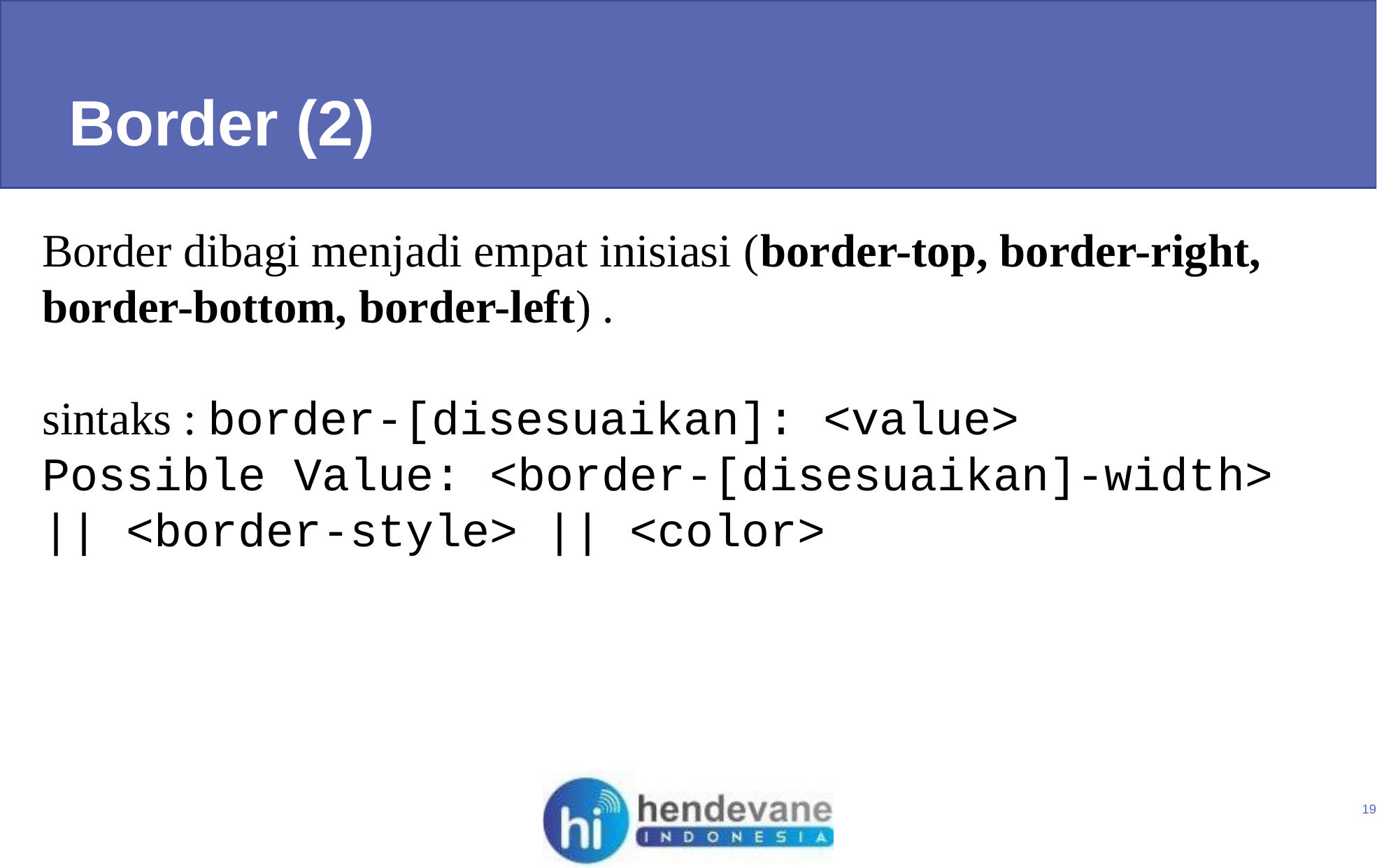

Border (2)

Border dibagi menjadi empat inisiasi (border-top, border-right, border-bottom, border-left) .

sintaks : border-[disesuaikan]: <value>
Possible Value: <border-[disesuaikan]-width> || <border-style> || <color>

19